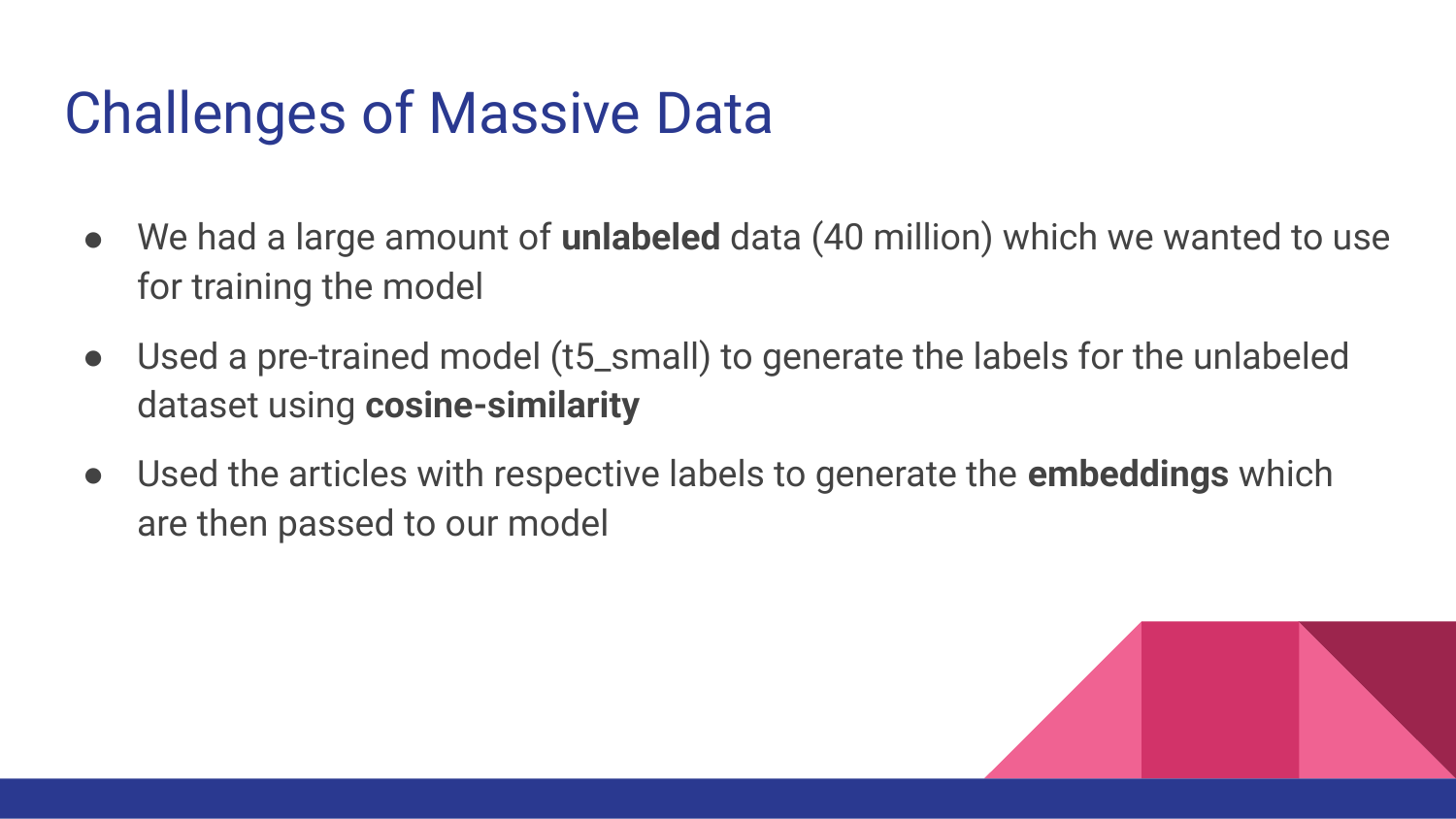

# Challenges of Massive Data
We had a large amount of unlabeled data (40 million) which we wanted to use for training the model
Used a pre-trained model (t5_small) to generate the labels for the unlabeled dataset using cosine-similarity
Used the articles with respective labels to generate the embeddings which are then passed to our model